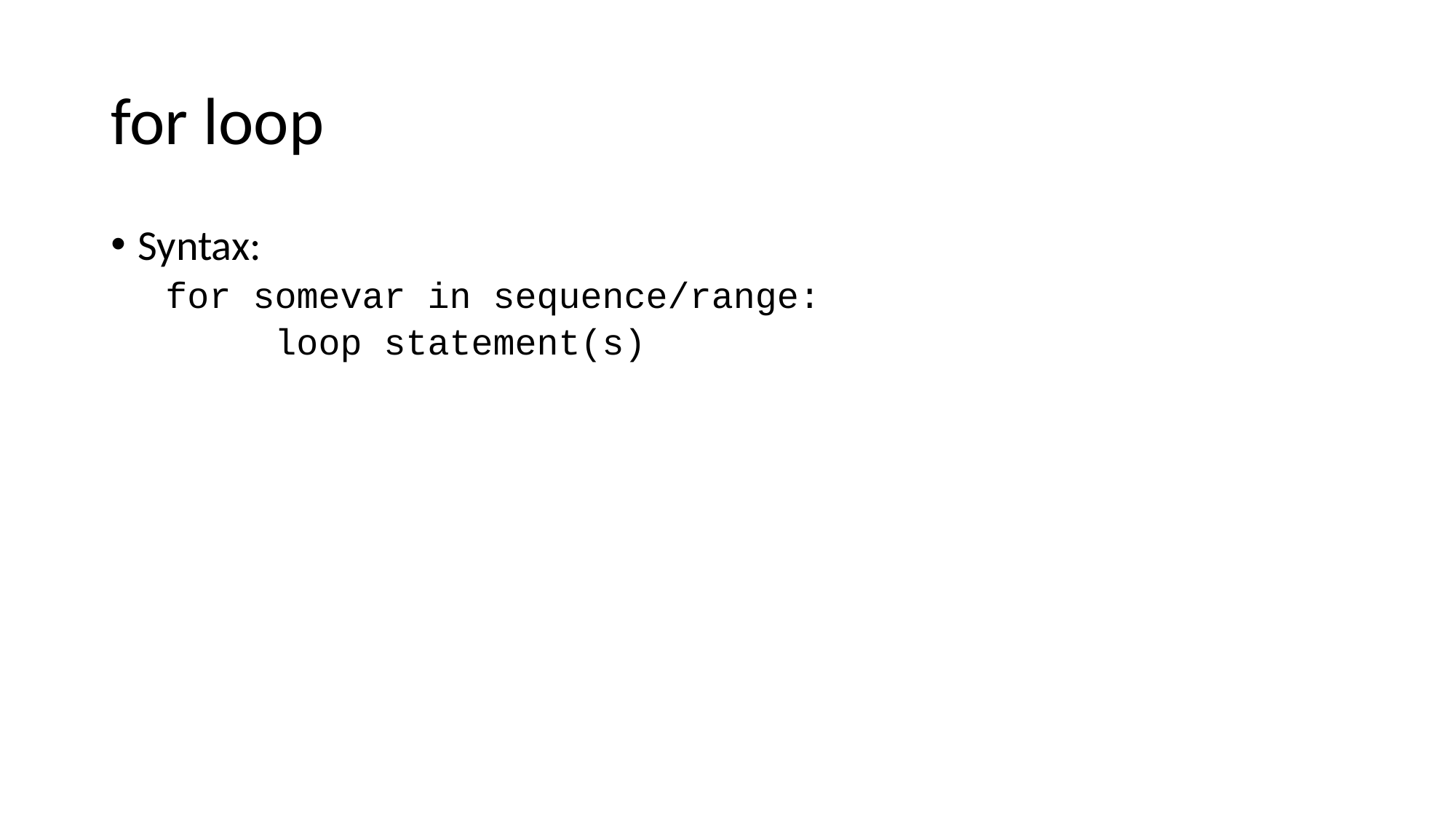

# for loop
Syntax:
for somevar in sequence/range:
	loop statement(s)